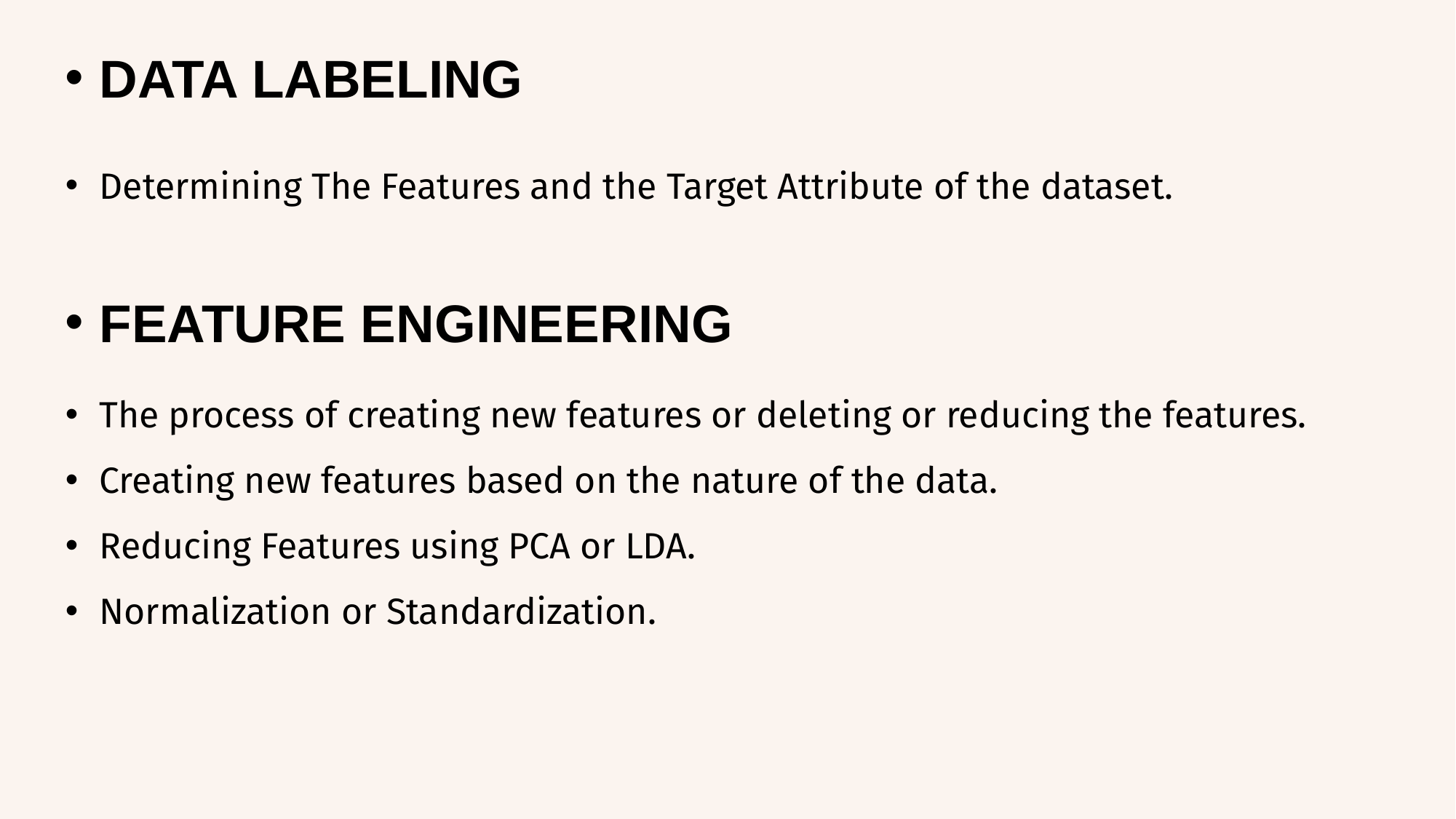

DATA LABELING

Determining The Features and the Target Attribute of the dataset.
FEATURE ENGINEERING

The process of creating new features or deleting or reducing the features.
Creating new features based on the nature of the data.
Reducing Features using PCA or LDA.
Normalization or Standardization.